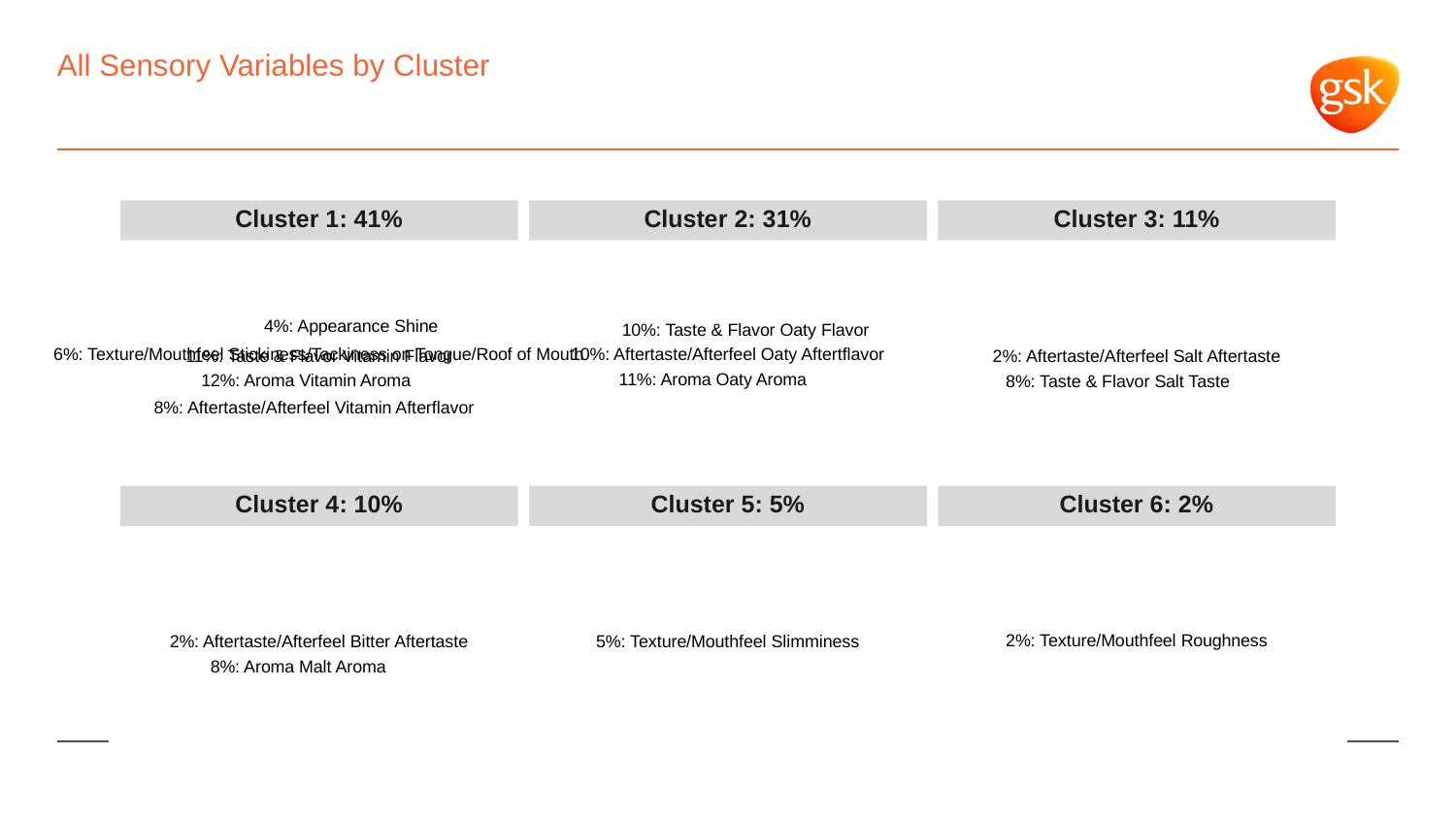

# All Sensory Variables by Cluster

Cluster 1: 41%
Cluster 2: 31%
Cluster 3: 11%
4%: Appearance Shine
10%: Taste & Flavor Oaty Flavor
10%: Aftertaste/Afterfeel Oaty Aftertflavor
6%: Texture/Mouthfeel Stickiness/Tackiness on Tongue/Roof of Mouth
11%: Taste & Flavor Vitamin Flavor
2%: Aftertaste/Afterfeel Salt Aftertaste
11%: Aroma Oaty Aroma
12%: Aroma Vitamin Aroma
8%: Taste & Flavor Salt Taste
8%: Aftertaste/Afterfeel Vitamin Afterflavor

Cluster 4: 10%
Cluster 5: 5%
Cluster 6: 2%
2%: Texture/Mouthfeel Roughness
2%: Aftertaste/Afterfeel Bitter Aftertaste
5%: Texture/Mouthfeel Slimminess
8%: Aroma Malt Aroma